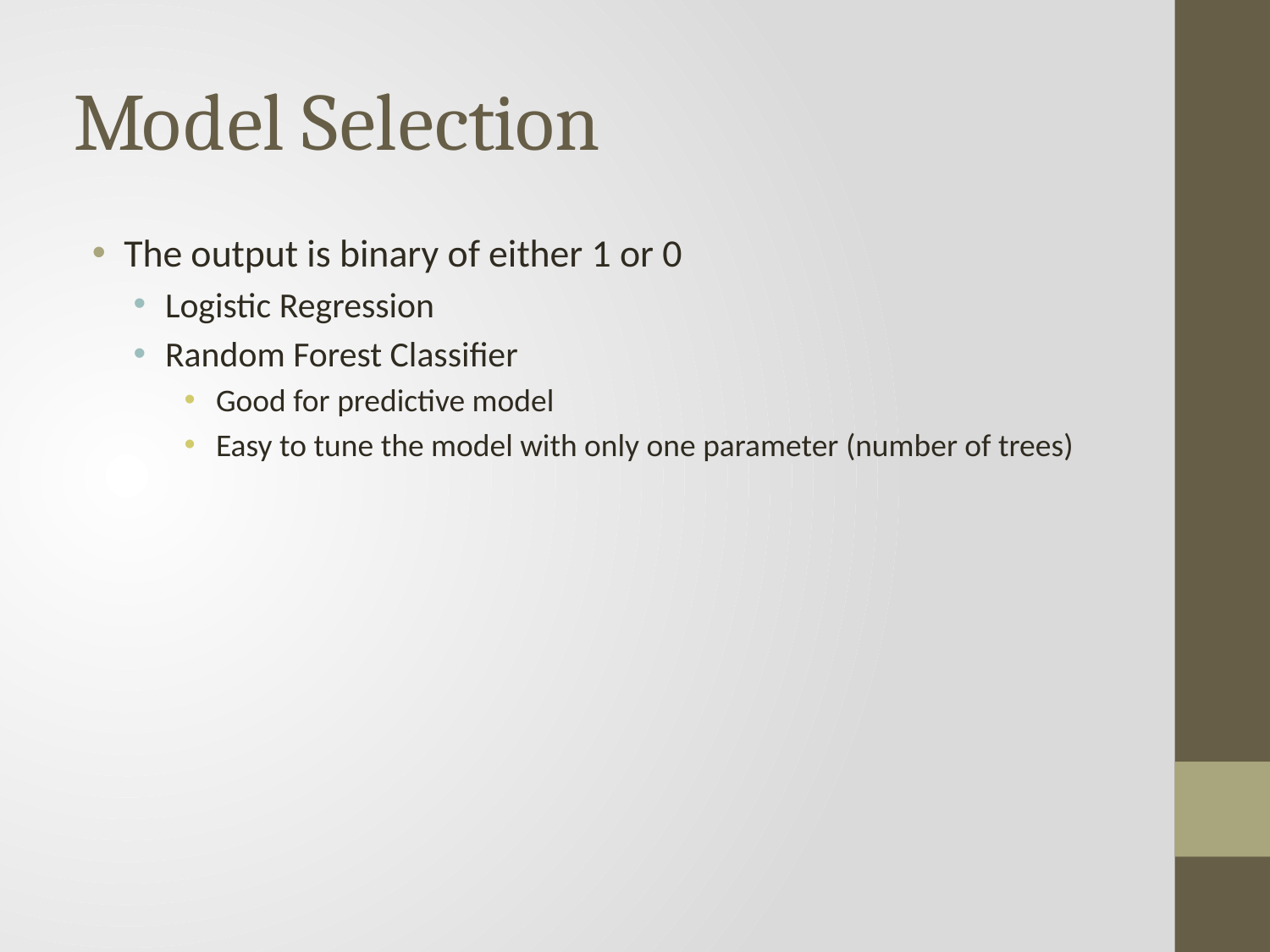

# Model Selection
The output is binary of either 1 or 0
Logistic Regression
Random Forest Classifier
Good for predictive model
Easy to tune the model with only one parameter (number of trees)